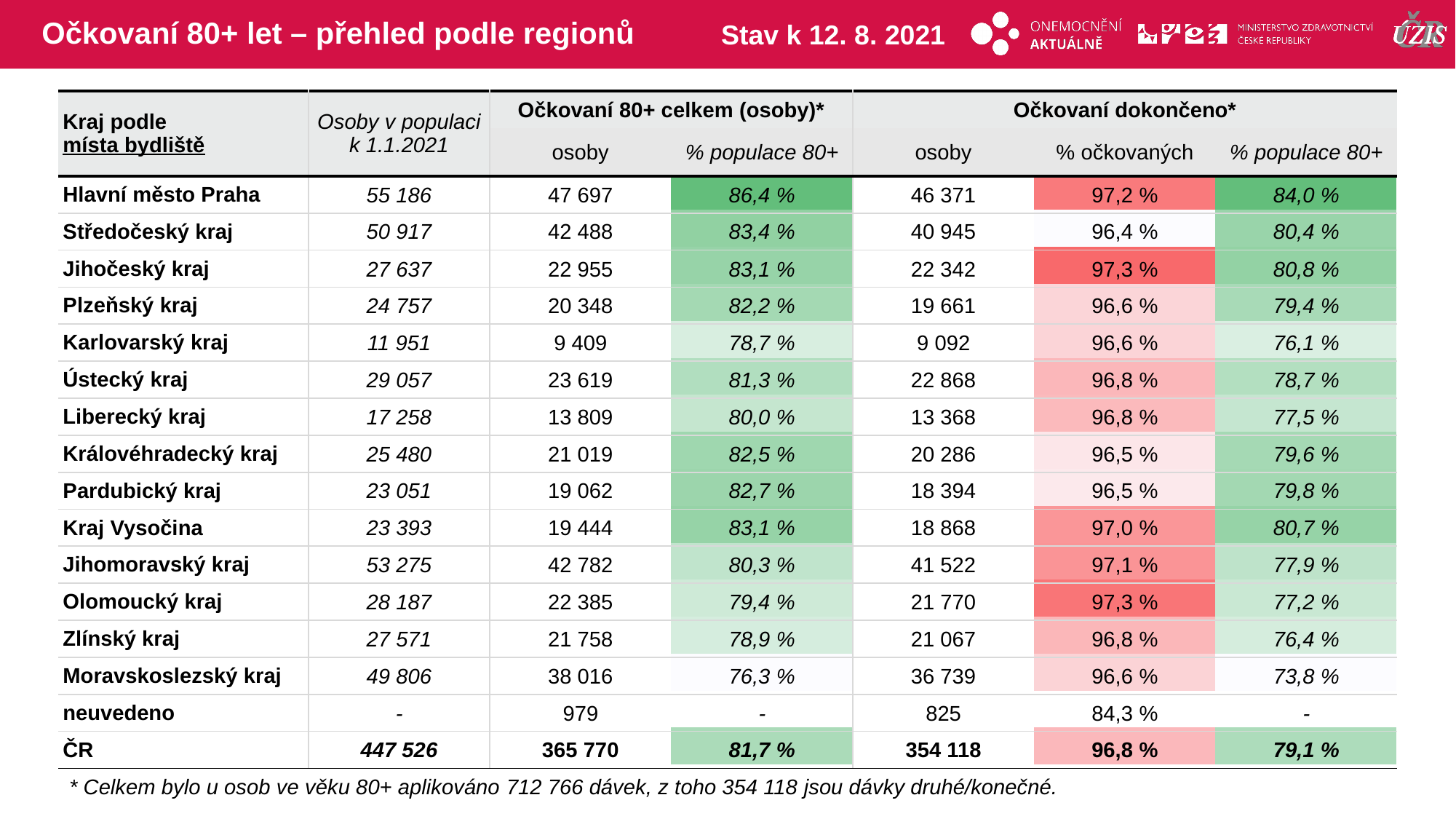

# Očkovaní 80+ let – přehled podle regionů
Stav k 12. 8. 2021
| Kraj podle místa bydliště | Osoby v populaci k 1.1.2021 | Očkovaní 80+ celkem (osoby)\* |  | Očkovaní dokončeno\* |  |  |
| --- | --- | --- | --- | --- | --- | --- |
|  |  | osoby | % populace 80+ | osoby | % očkovaných | % populace 80+ |
| Hlavní město Praha | 55 186 | 47 697 | 86,4 % | 46 371 | 97,2 % | 84,0 % |
| Středočeský kraj | 50 917 | 42 488 | 83,4 % | 40 945 | 96,4 % | 80,4 % |
| Jihočeský kraj | 27 637 | 22 955 | 83,1 % | 22 342 | 97,3 % | 80,8 % |
| Plzeňský kraj | 24 757 | 20 348 | 82,2 % | 19 661 | 96,6 % | 79,4 % |
| Karlovarský kraj | 11 951 | 9 409 | 78,7 % | 9 092 | 96,6 % | 76,1 % |
| Ústecký kraj | 29 057 | 23 619 | 81,3 % | 22 868 | 96,8 % | 78,7 % |
| Liberecký kraj | 17 258 | 13 809 | 80,0 % | 13 368 | 96,8 % | 77,5 % |
| Královéhradecký kraj | 25 480 | 21 019 | 82,5 % | 20 286 | 96,5 % | 79,6 % |
| Pardubický kraj | 23 051 | 19 062 | 82,7 % | 18 394 | 96,5 % | 79,8 % |
| Kraj Vysočina | 23 393 | 19 444 | 83,1 % | 18 868 | 97,0 % | 80,7 % |
| Jihomoravský kraj | 53 275 | 42 782 | 80,3 % | 41 522 | 97,1 % | 77,9 % |
| Olomoucký kraj | 28 187 | 22 385 | 79,4 % | 21 770 | 97,3 % | 77,2 % |
| Zlínský kraj | 27 571 | 21 758 | 78,9 % | 21 067 | 96,8 % | 76,4 % |
| Moravskoslezský kraj | 49 806 | 38 016 | 76,3 % | 36 739 | 96,6 % | 73,8 % |
| neuvedeno | - | 979 | - | 825 | 84,3 % | - |
| ČR | 447 526 | 365 770 | 81,7 % | 354 118 | 96,8 % | 79,1 % |
|  |  |  |  |  |  |
| --- | --- | --- | --- | --- | --- |
|  |  |  |  |  |  |
|  |  |  |  |  |  |
|  |  |  |  |  |  |
|  |  |  |  |  |  |
|  |  |  |  |  |  |
|  |  |  |  |  |  |
|  |  |  |  |  |  |
|  |  |  |  |  |  |
|  |  |  |  |  |  |
|  |  |  |  |  |  |
|  |  |  |  |  |  |
|  |  |  |  |  |  |
|  |  |  |  |  |  |
|  |  |  |  |  |  |
|  |  |  |  |  |  |
* Celkem bylo u osob ve věku 80+ aplikováno 712 766 dávek, z toho 354 118 jsou dávky druhé/konečné.